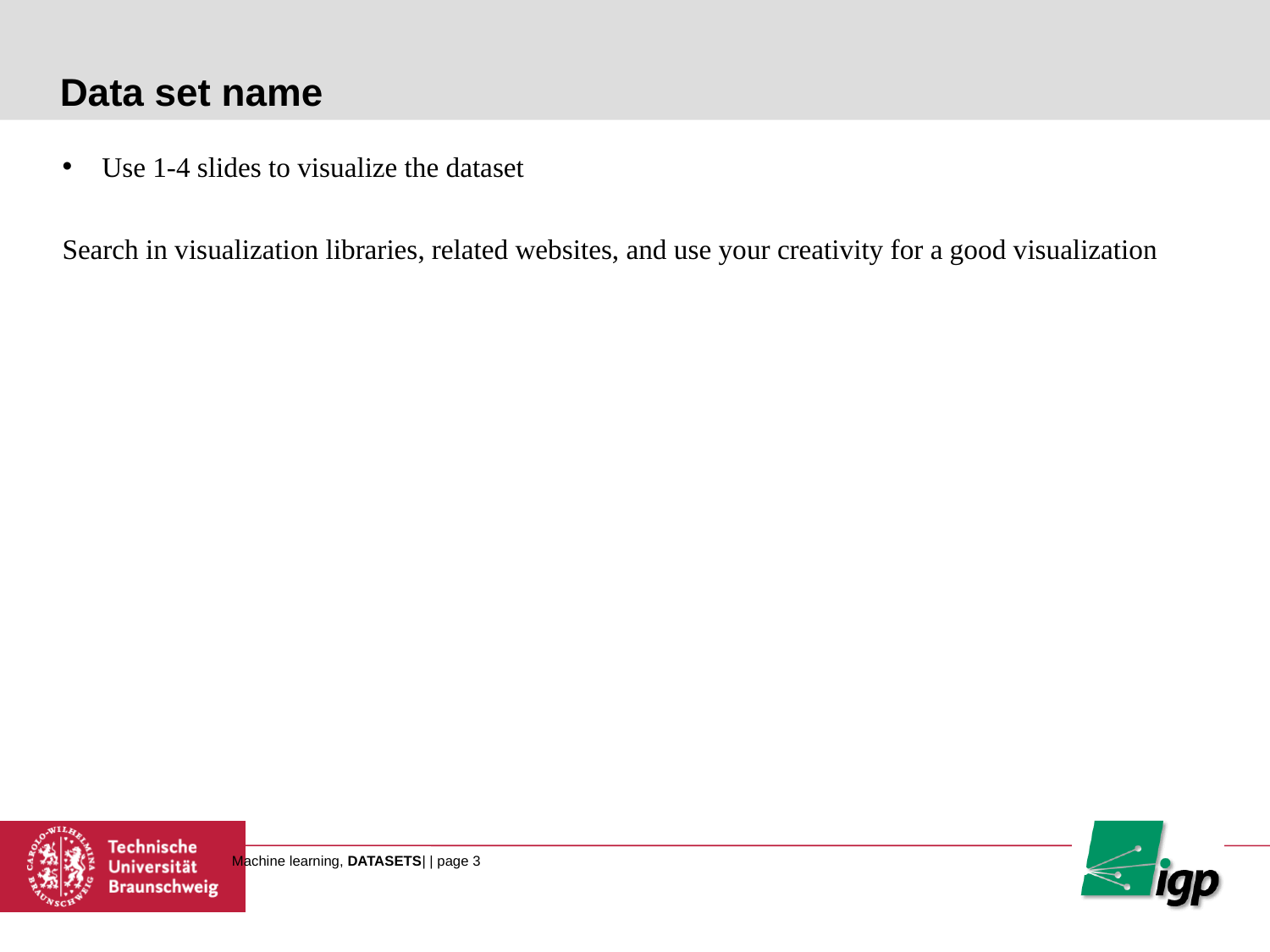

# Data set name
Use 1-4 slides to visualize the dataset
Search in visualization libraries, related websites, and use your creativity for a good visualization